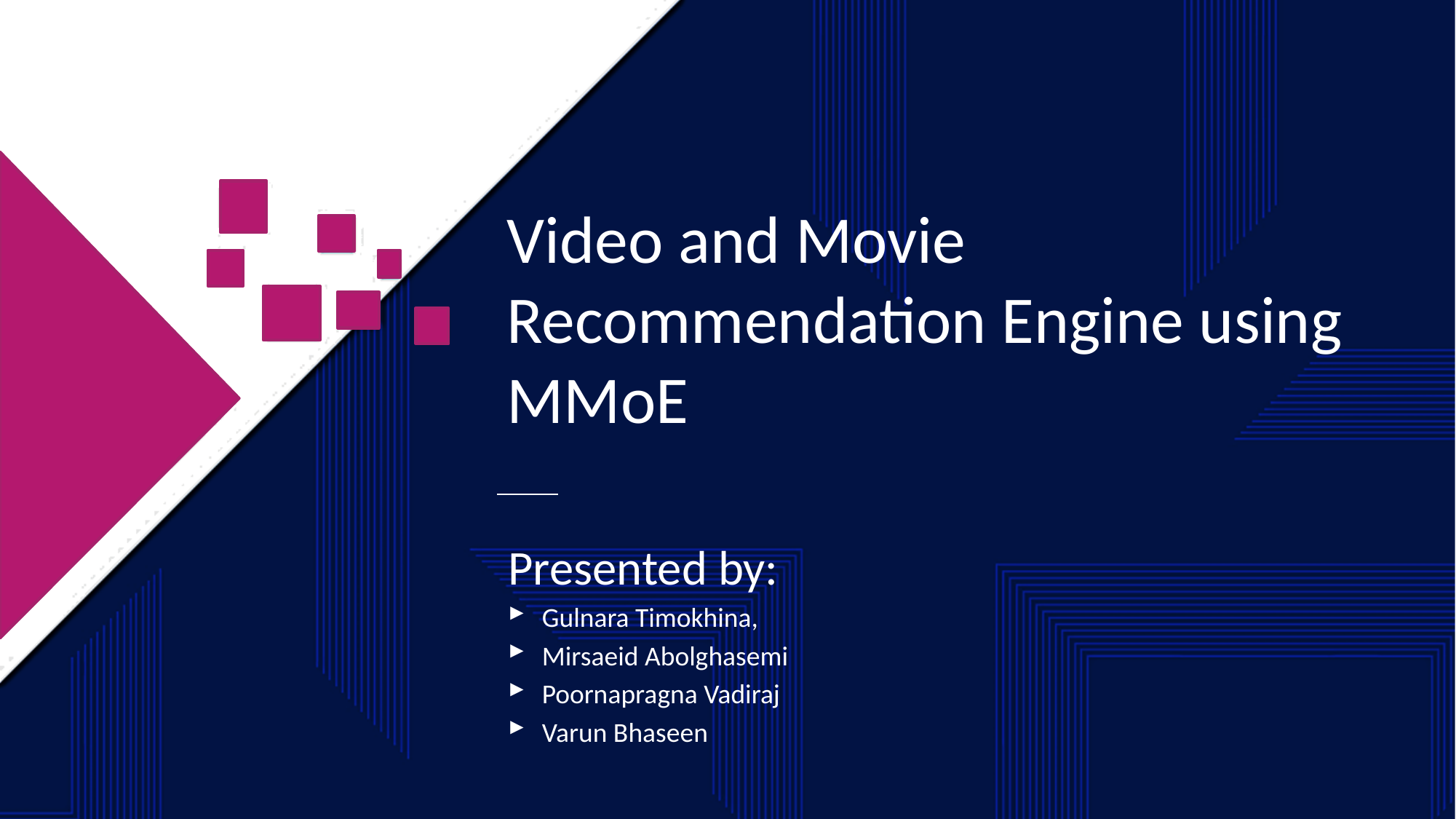

# Video and Movie Recommendation Engine using MMoE
Presented by:
Gulnara Timokhina,
Mirsaeid Abolghasemi
Poornapragna Vadiraj
Varun Bhaseen